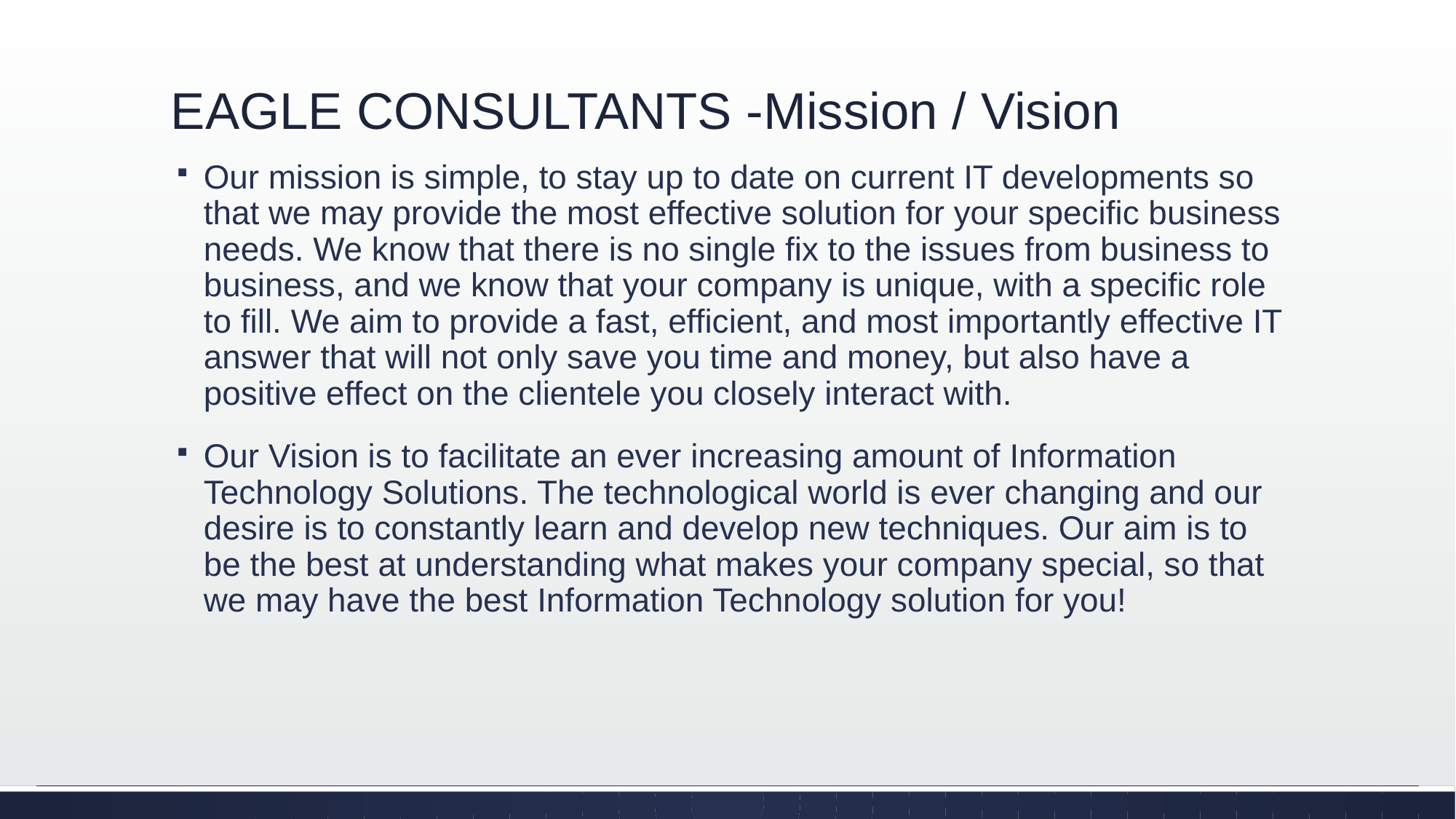

# EAGLE CONSULTANTS -Mission / Vision
Our mission is simple, to stay up to date on current IT developments so that we may provide the most effective solution for your specific business needs. We know that there is no single fix to the issues from business to business, and we know that your company is unique, with a specific role to fill. We aim to provide a fast, efficient, and most importantly effective IT answer that will not only save you time and money, but also have a positive effect on the clientele you closely interact with.
Our Vision is to facilitate an ever increasing amount of Information Technology Solutions. The technological world is ever changing and our desire is to constantly learn and develop new techniques. Our aim is to be the best at understanding what makes your company special, so that we may have the best Information Technology solution for you!